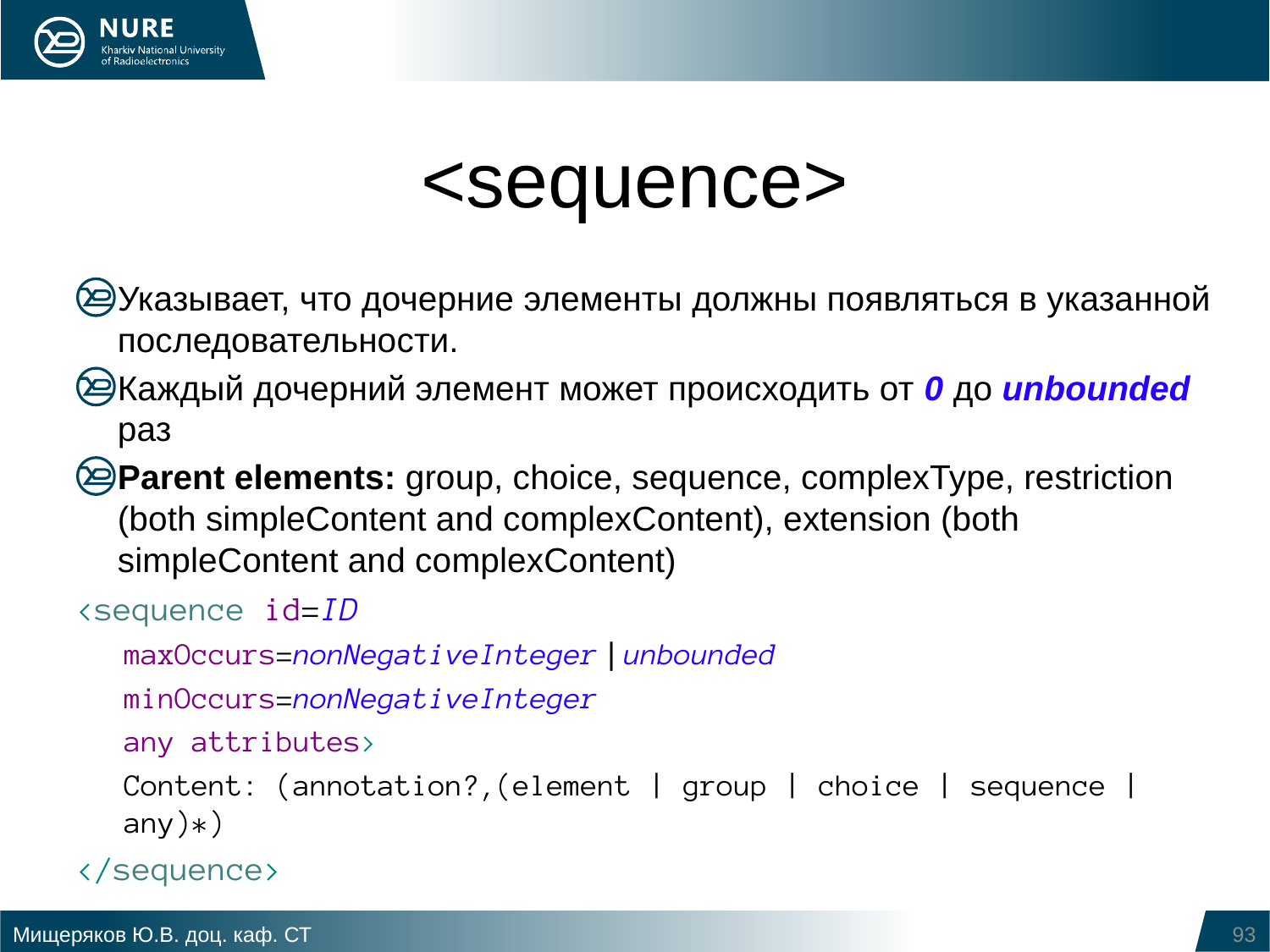

# <sequence>
Указывает, что дочерние элементы должны появляться в указанной последовательности.
Каждый дочерний элемент может происходить от 0 до unbounded раз
Parent elements: group, choice, sequence, complexType, restriction (both simpleContent and complexContent), extension (both simpleContent and complexContent)
<sequence id=ID
maxOccurs=nonNegativeInteger | unbounded
minOccurs=nonNegativeInteger
any attributes>
Content: (annotation?,(element | group | choice | sequence | any)*)
</sequence>

Мищеряков Ю.В. доц. каф. СТ
93